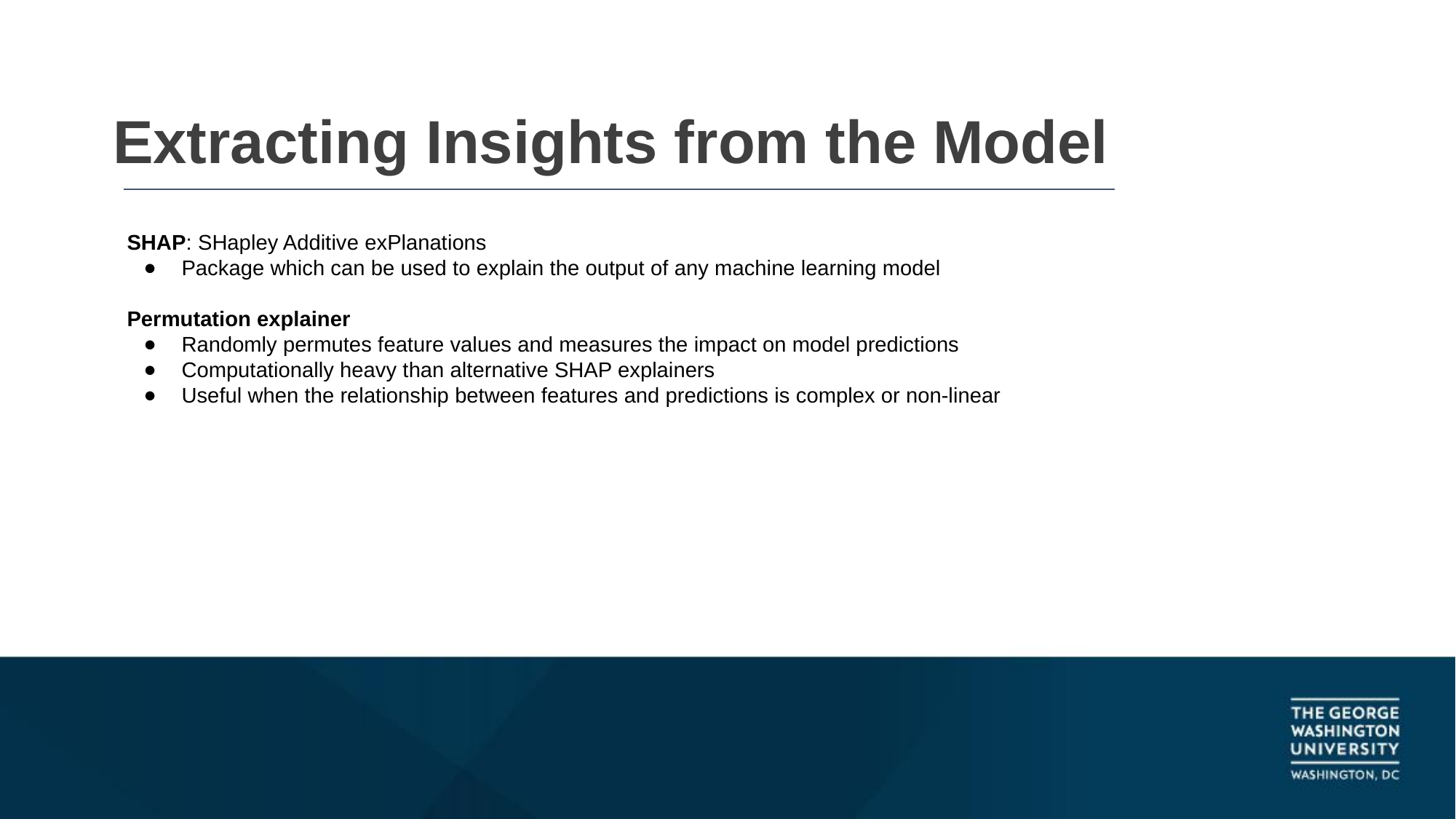

# Extracting Insights from the Model
SHAP: SHapley Additive exPlanations
Package which can be used to explain the output of any machine learning model

Permutation explainer
Randomly permutes feature values and measures the impact on model predictions
Computationally heavy than alternative SHAP explainers
Useful when the relationship between features and predictions is complex or non-linear